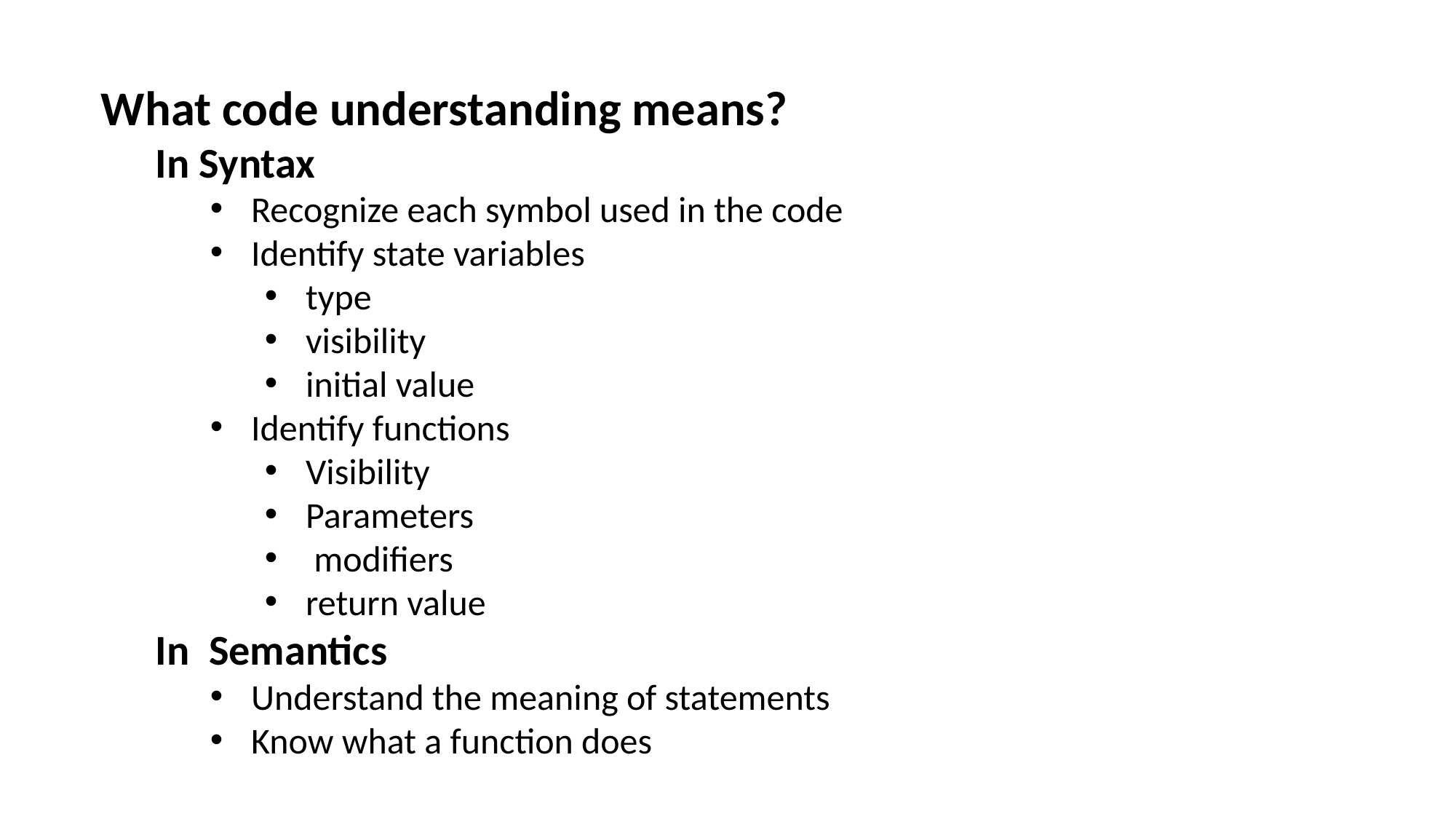

What code understanding means?
In Syntax
Recognize each symbol used in the code
Identify state variables
type
visibility
initial value
Identify functions
Visibility
Parameters
 modifiers
return value
In  Semantics
Understand the meaning of statements
Know what a function does